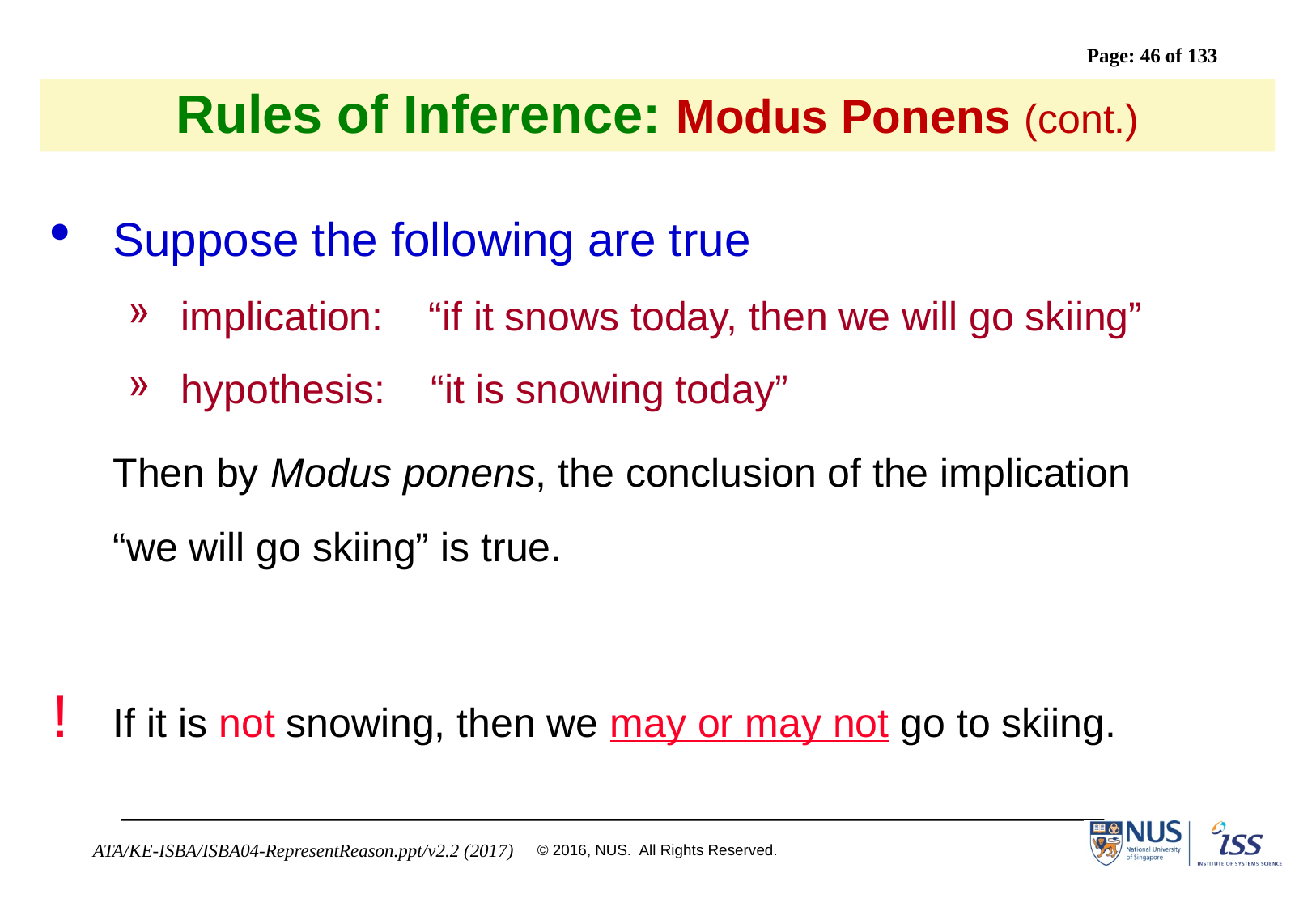

# Rules of Inference: Modus Ponens (cont.)
Suppose the following are true
implication:    “if it snows today, then we will go skiing”
hypothesis:    “it is snowing today”
	Then by Modus ponens, the conclusion of the implication
	“we will go skiing” is true.

!	If it is not snowing, then we may or may not go to skiing.